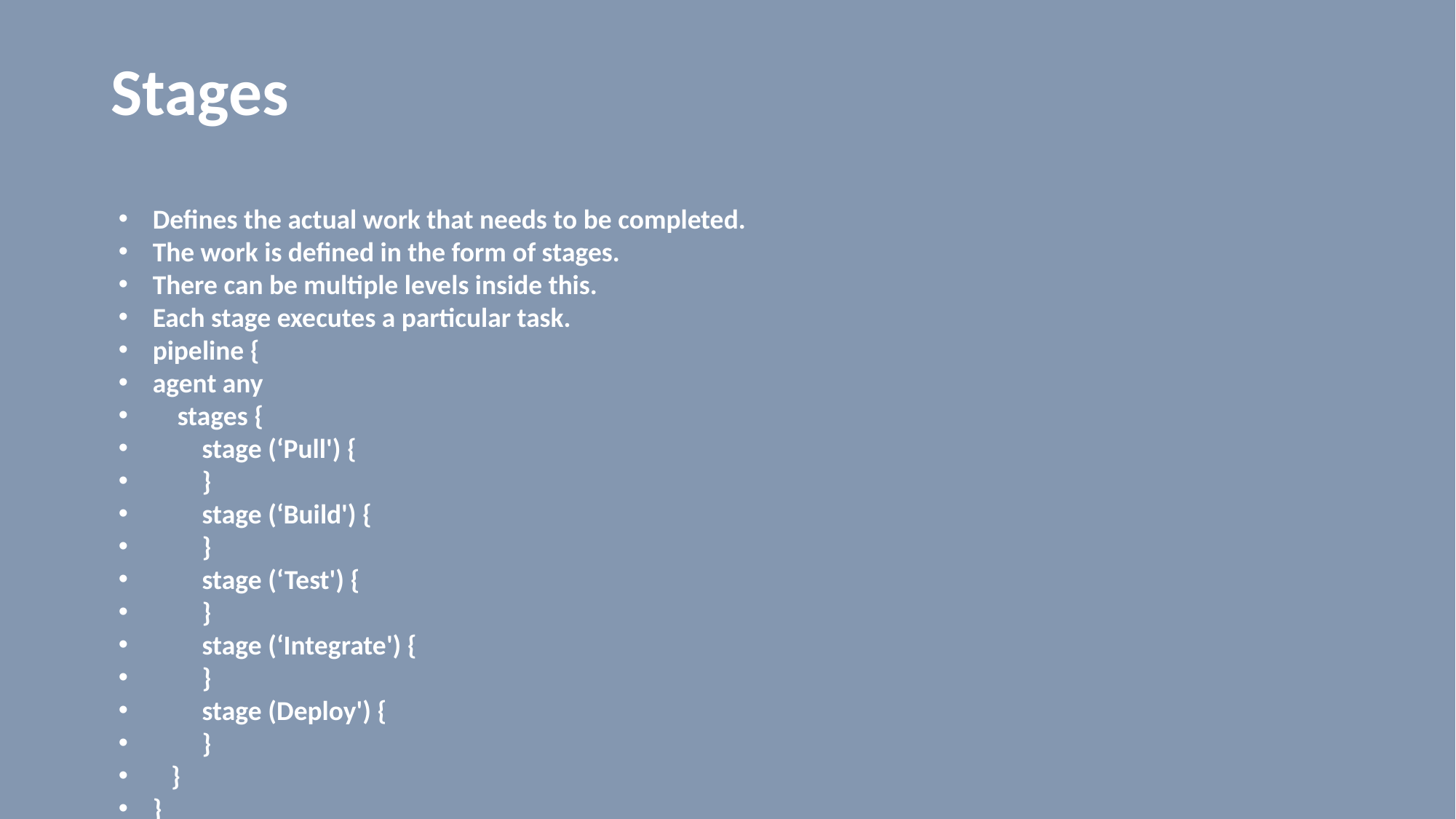

# Stages
Defines the actual work that needs to be completed.
The work is defined in the form of stages.
There can be multiple levels inside this.
Each stage executes a particular task.
pipeline {
agent any
    stages {
        stage (‘Pull') {
        }
        stage (‘Build') {
        }
        stage (‘Test') {
        }
        stage (‘Integrate') {
        }
        stage (Deploy') {
        }
   }
}